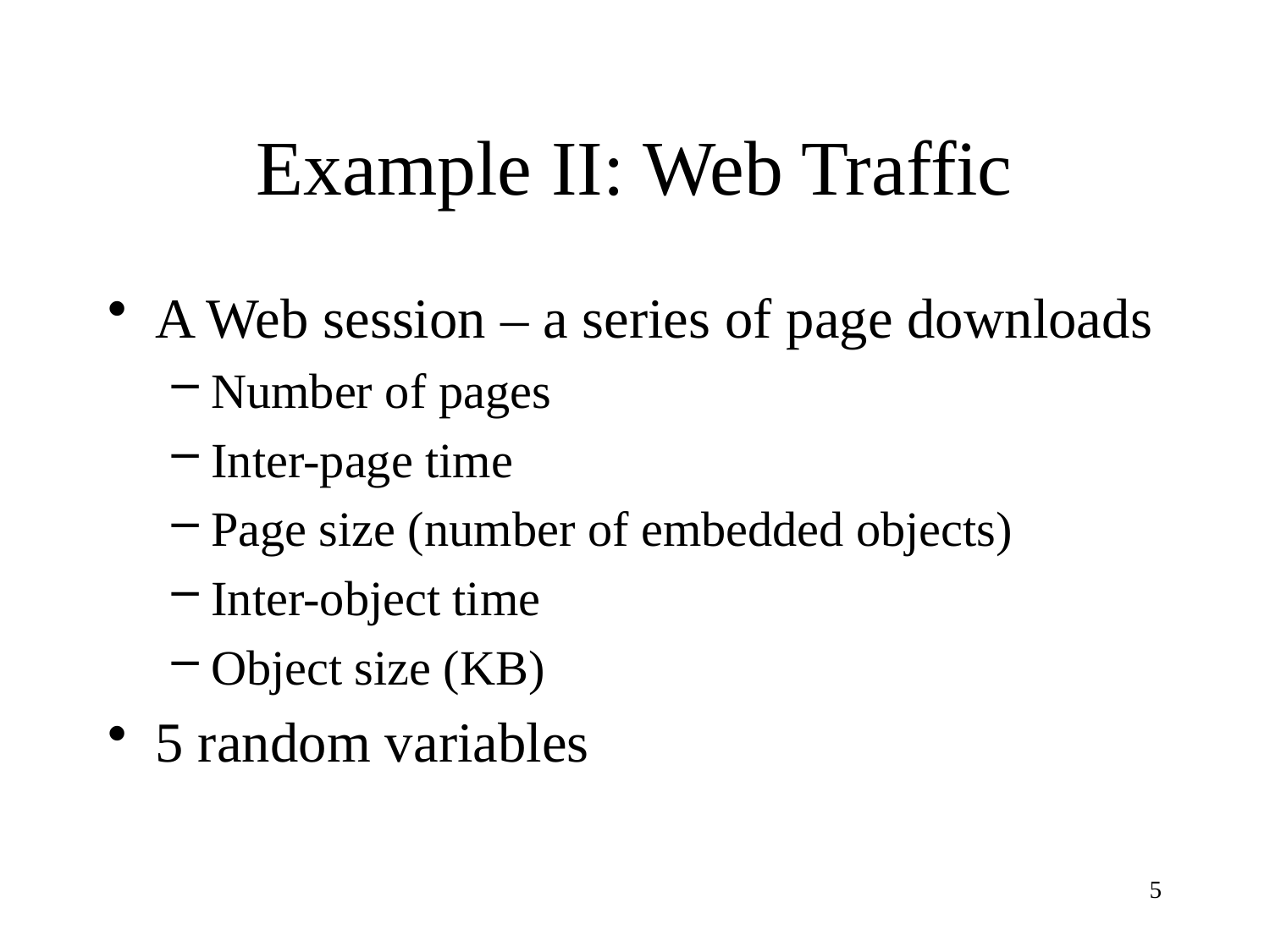

# Example II: Web Traffic
A Web session – a series of page downloads
Number of pages
Inter-page time
Page size (number of embedded objects)
Inter-object time
Object size (KB)
5 random variables
5